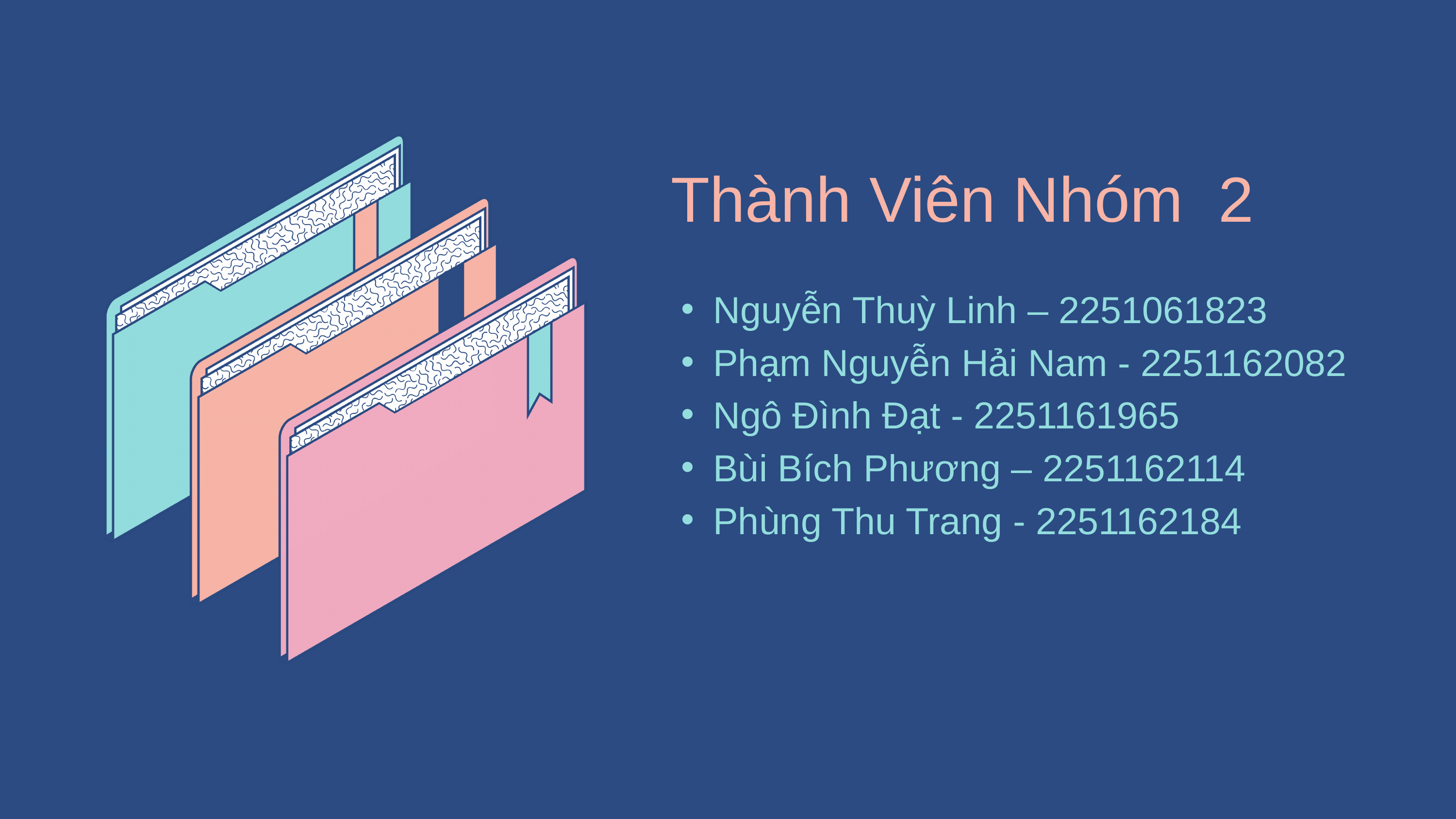

Thành Viên Nhóm  2
Nguyễn Thuỳ Linh – 2251061823
Phạm Nguyễn Hải Nam - 2251162082
Ngô Đình Đạt - 2251161965
Bùi Bích Phương – 2251162114
Phùng Thu Trang - 2251162184